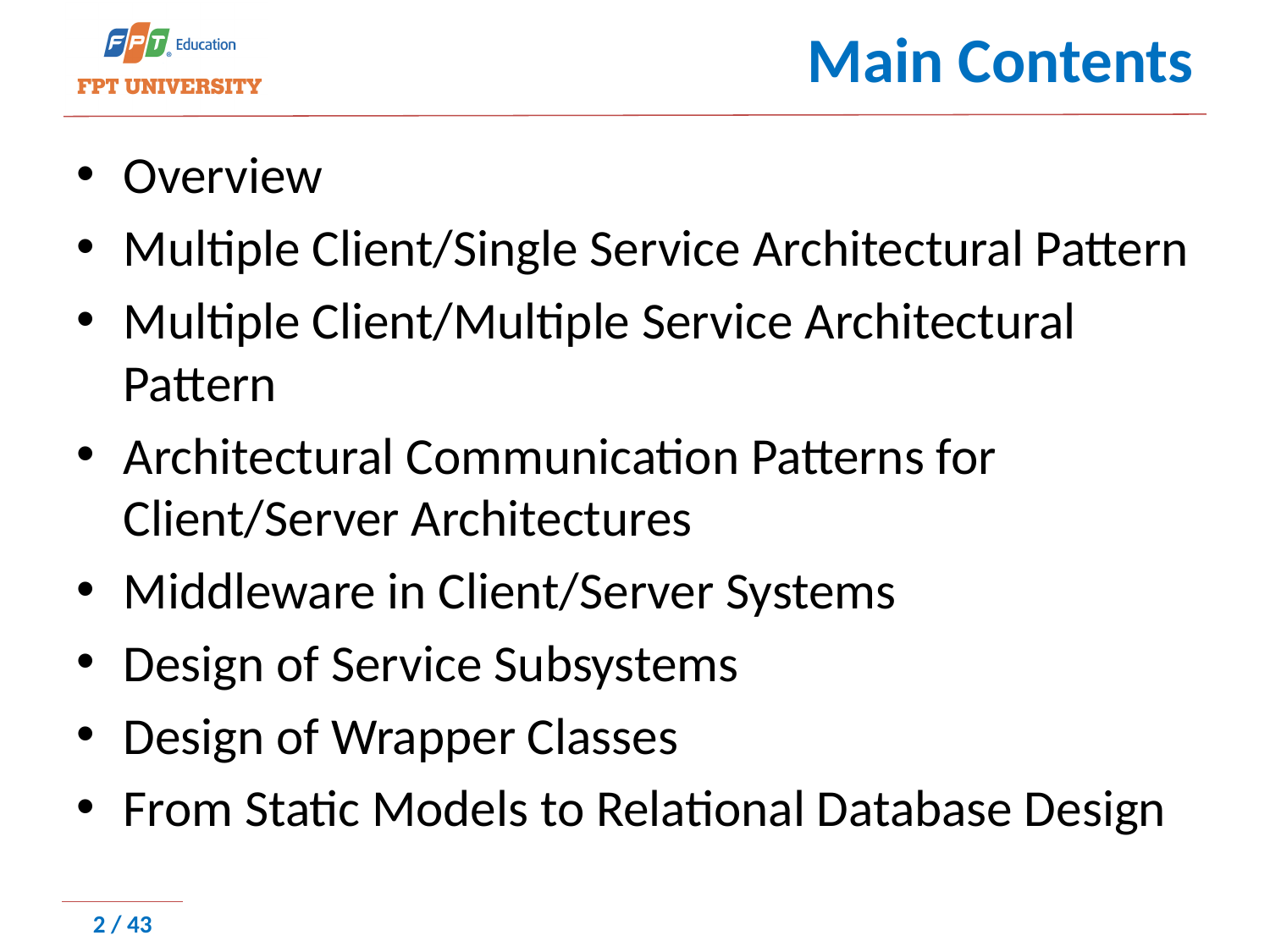

# Main Contents
Overview
Multiple Client/Single Service Architectural Pattern
Multiple Client/Multiple Service Architectural Pattern
Architectural Communication Patterns for Client/Server Architectures
Middleware in Client/Server Systems
Design of Service Subsystems
Design of Wrapper Classes
From Static Models to Relational Database Design